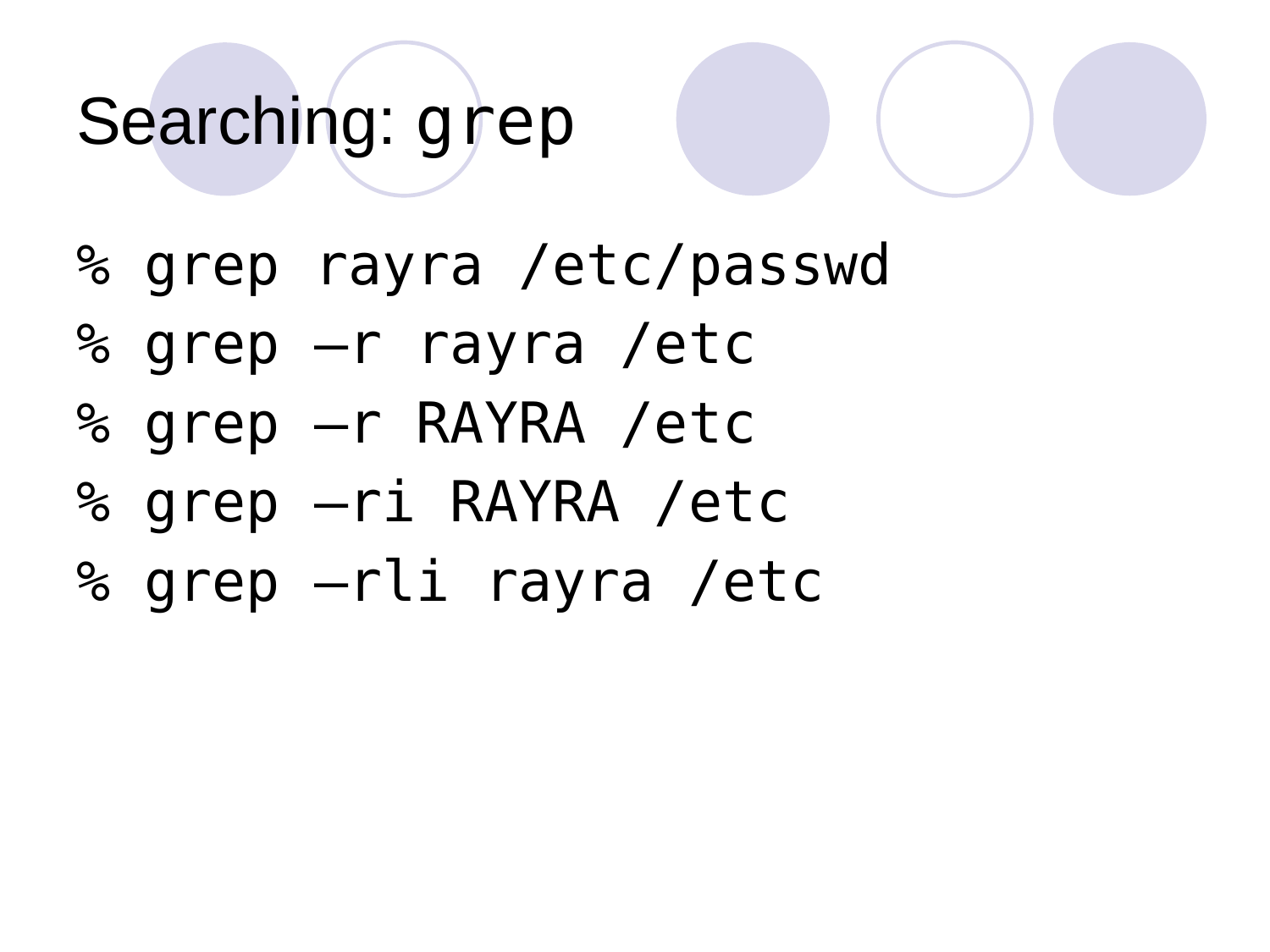

# Searching: grep
% grep rayra /etc/passwd
% grep –r rayra /etc
% grep –r RAYRA /etc
% grep –ri RAYRA /etc
% grep –rli rayra /etc